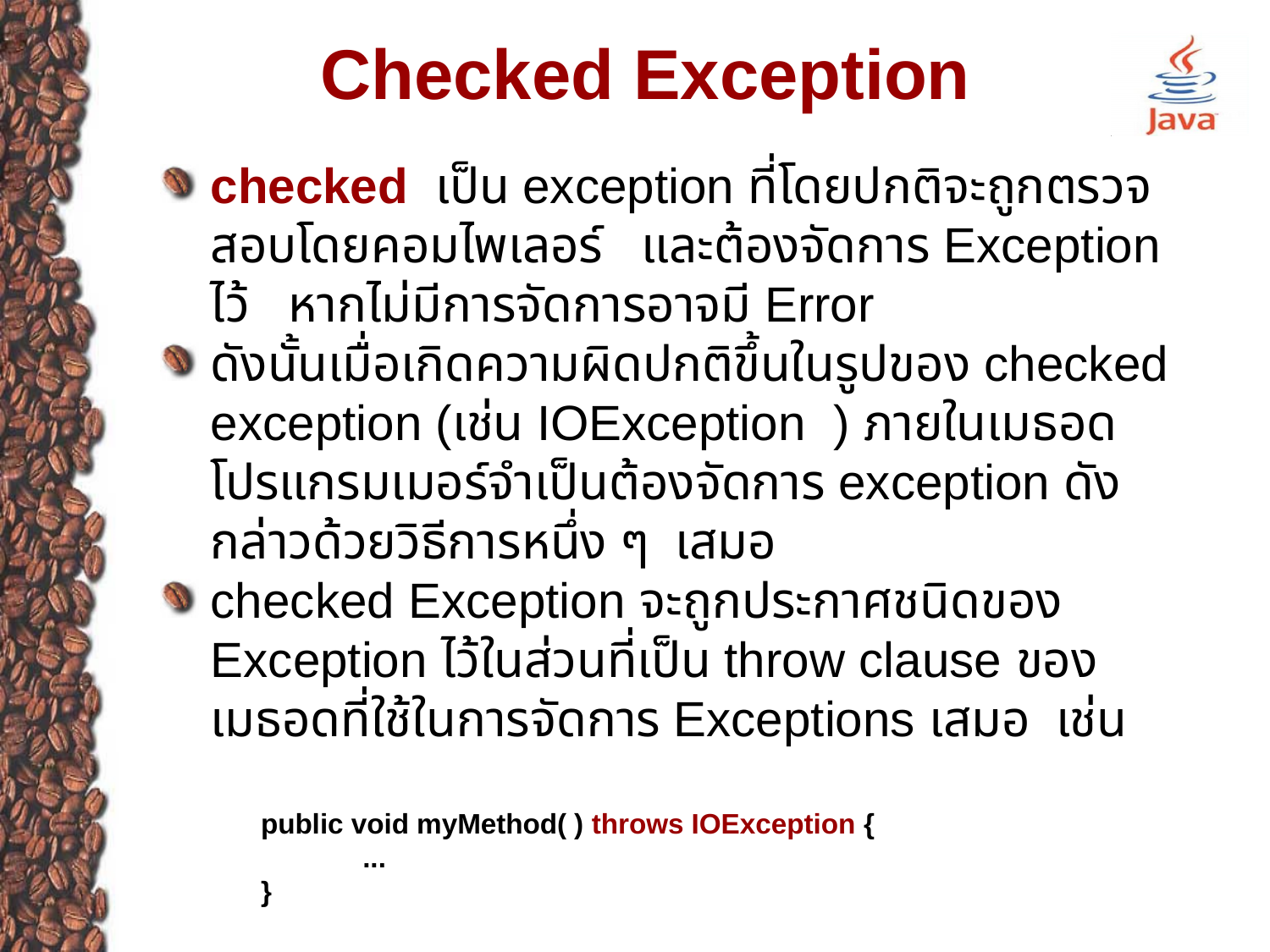

# Checked Exception
checked  เป็น exception ที่โดยปกติจะถูกตรวจสอบโดยคอมไพเลอร์   และต้องจัดการ Exception ไว้   หากไม่มีการจัดการอาจมี Error
ดังนั้นเมื่อเกิดความผิดปกติขึ้นในรูปของ checked exception (เช่น IOException  ) ภายในเมธอด  โปรแกรมเมอร์จำเป็นต้องจัดการ exception ดังกล่าวด้วยวิธีการหนึ่ง ๆ  เสมอ
checked Exception จะถูกประกาศชนิดของ Exception ไว้ในส่วนที่เป็น throw clause ของเมธอดที่ใช้ในการจัดการ Exceptions เสมอ  เช่น

public void myMethod( ) throws IOException {
             ...
}